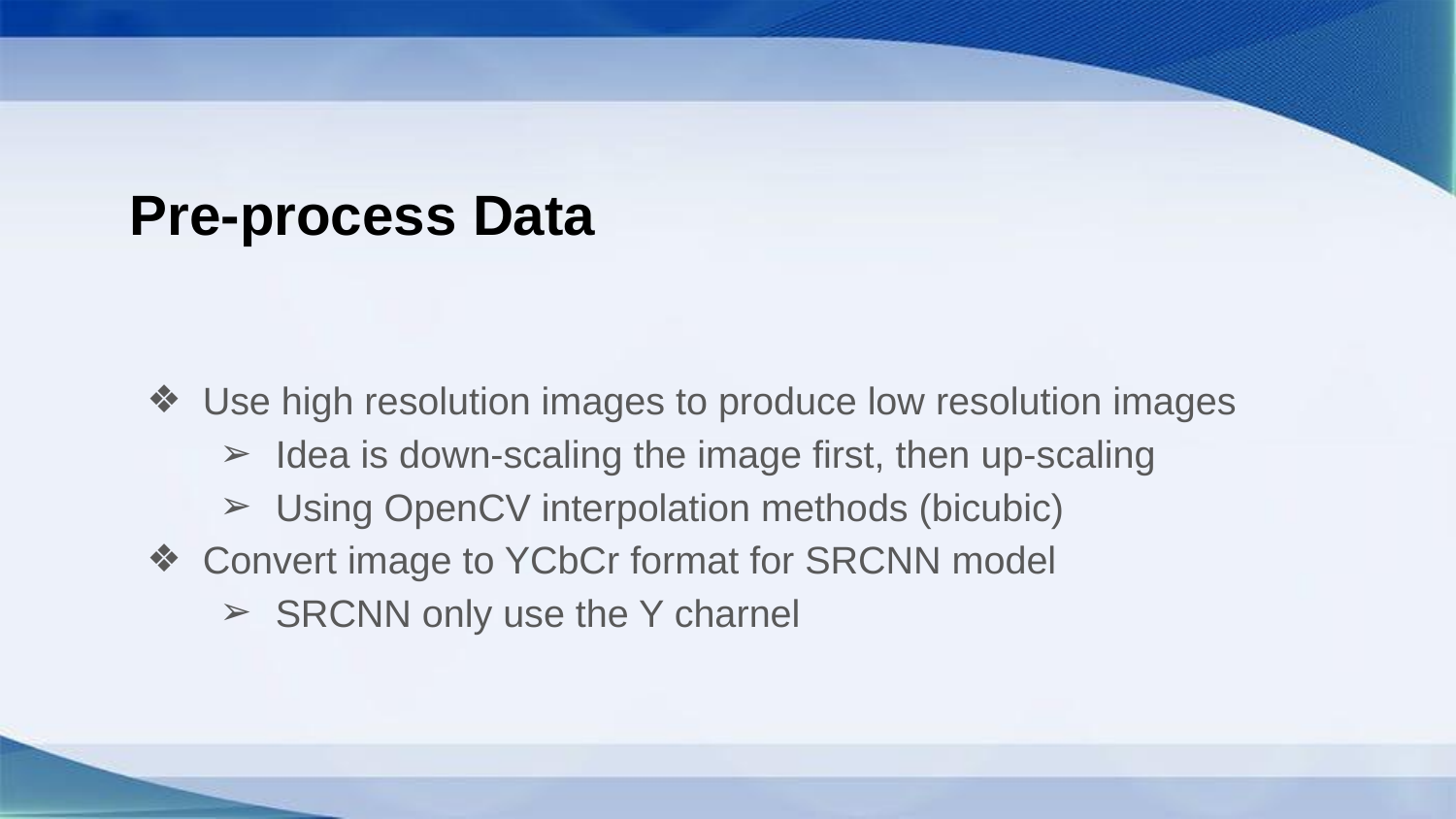

# Pre-process Data
Use high resolution images to produce low resolution images
Idea is down-scaling the image first, then up-scaling
Using OpenCV interpolation methods (bicubic)
Convert image to YCbCr format for SRCNN model
SRCNN only use the Y charnel